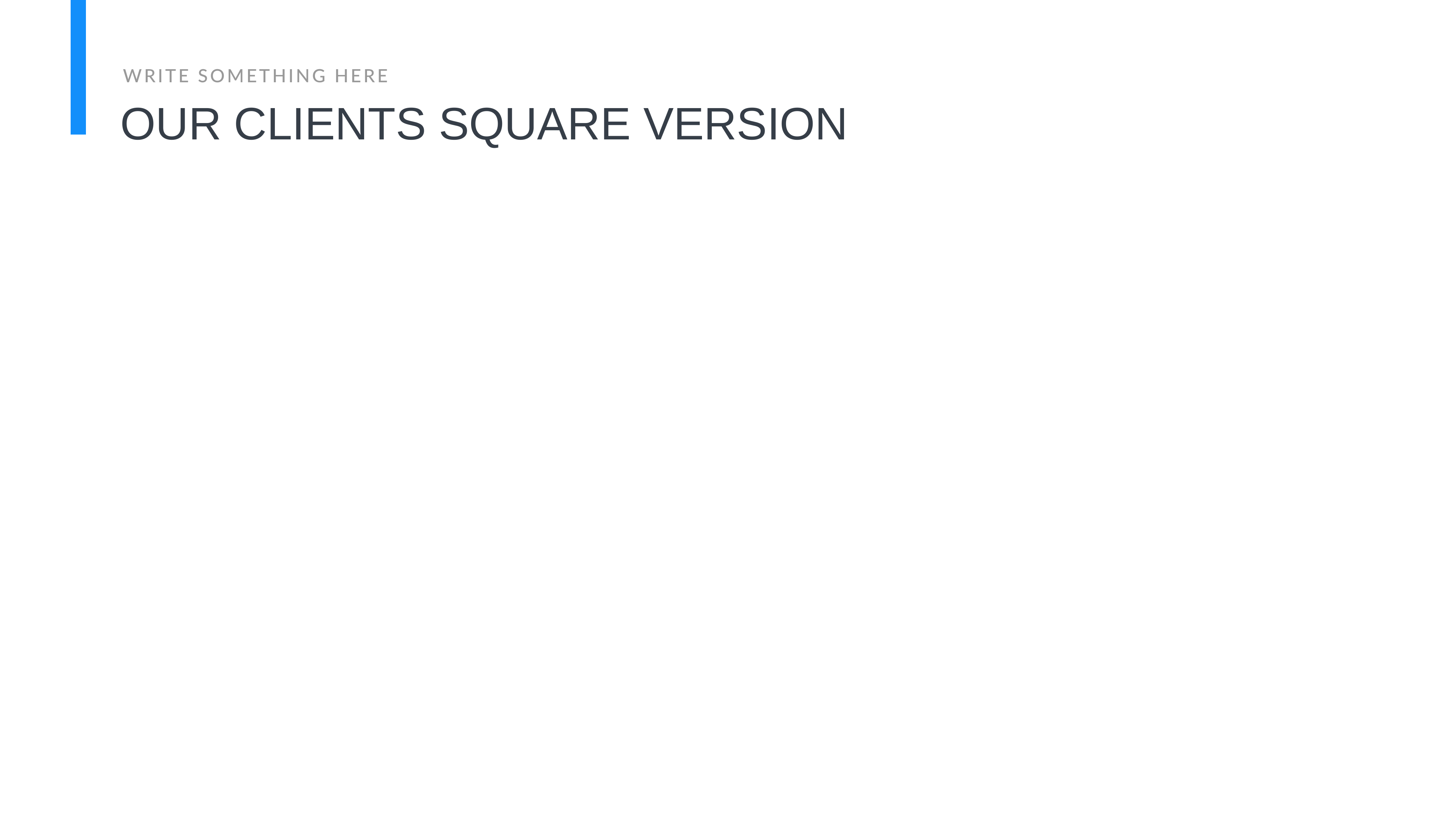

WRITE SOMETHING HERE
OUR CLIENTS SQUARE VERSION